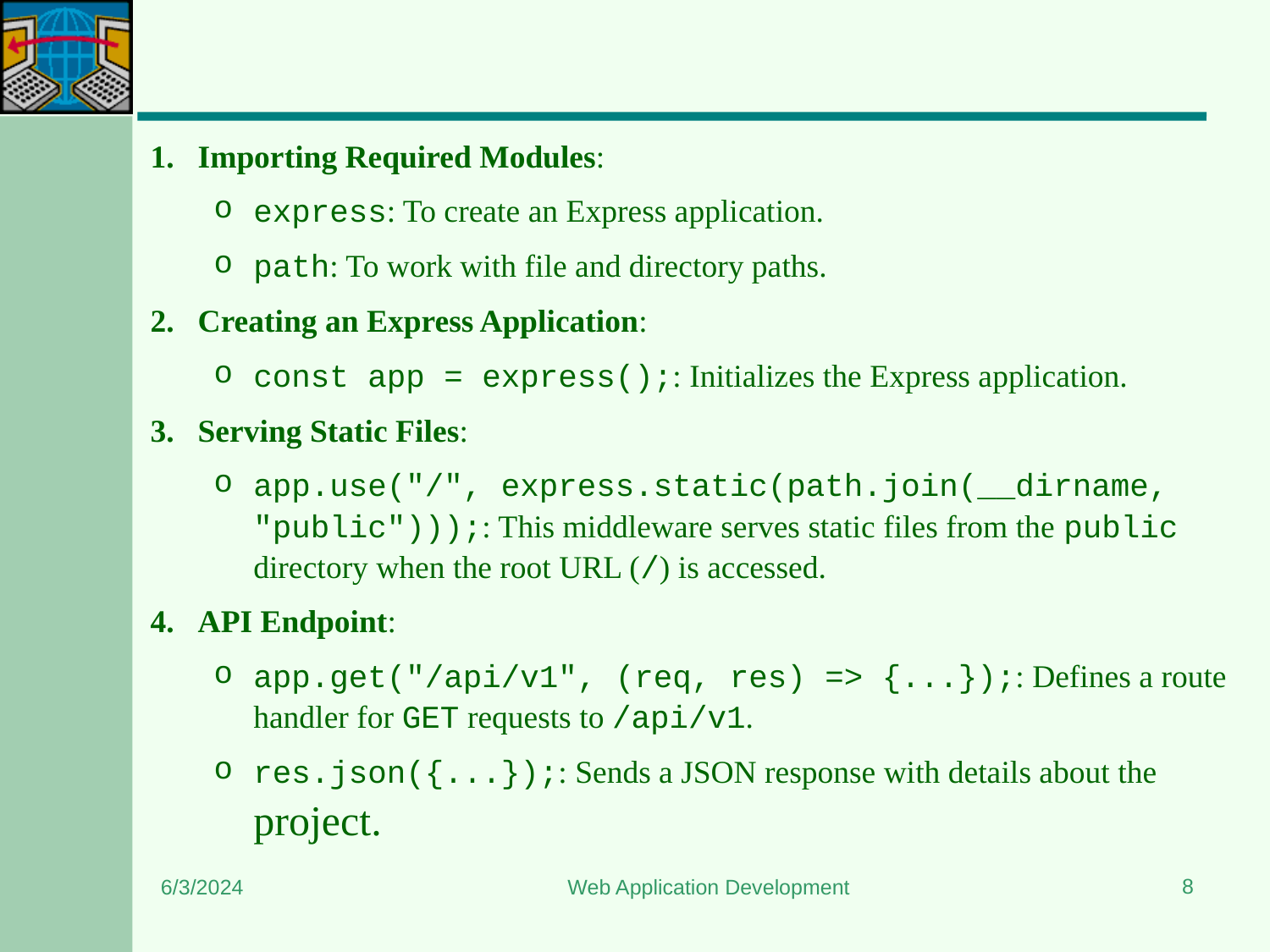

#
Importing Required Modules:
express: To create an Express application.
path: To work with file and directory paths.
Creating an Express Application:
const app = express();: Initializes the Express application.
Serving Static Files:
app.use("/", express.static(path.join(__dirname, "public")));: This middleware serves static files from the public directory when the root URL (/) is accessed.
API Endpoint:
app.get("/api/v1", (req, res) => {...});: Defines a route handler for GET requests to /api/v1.
res.json({...});: Sends a JSON response with details about the project.

8
6/3/2024
Web Application Development